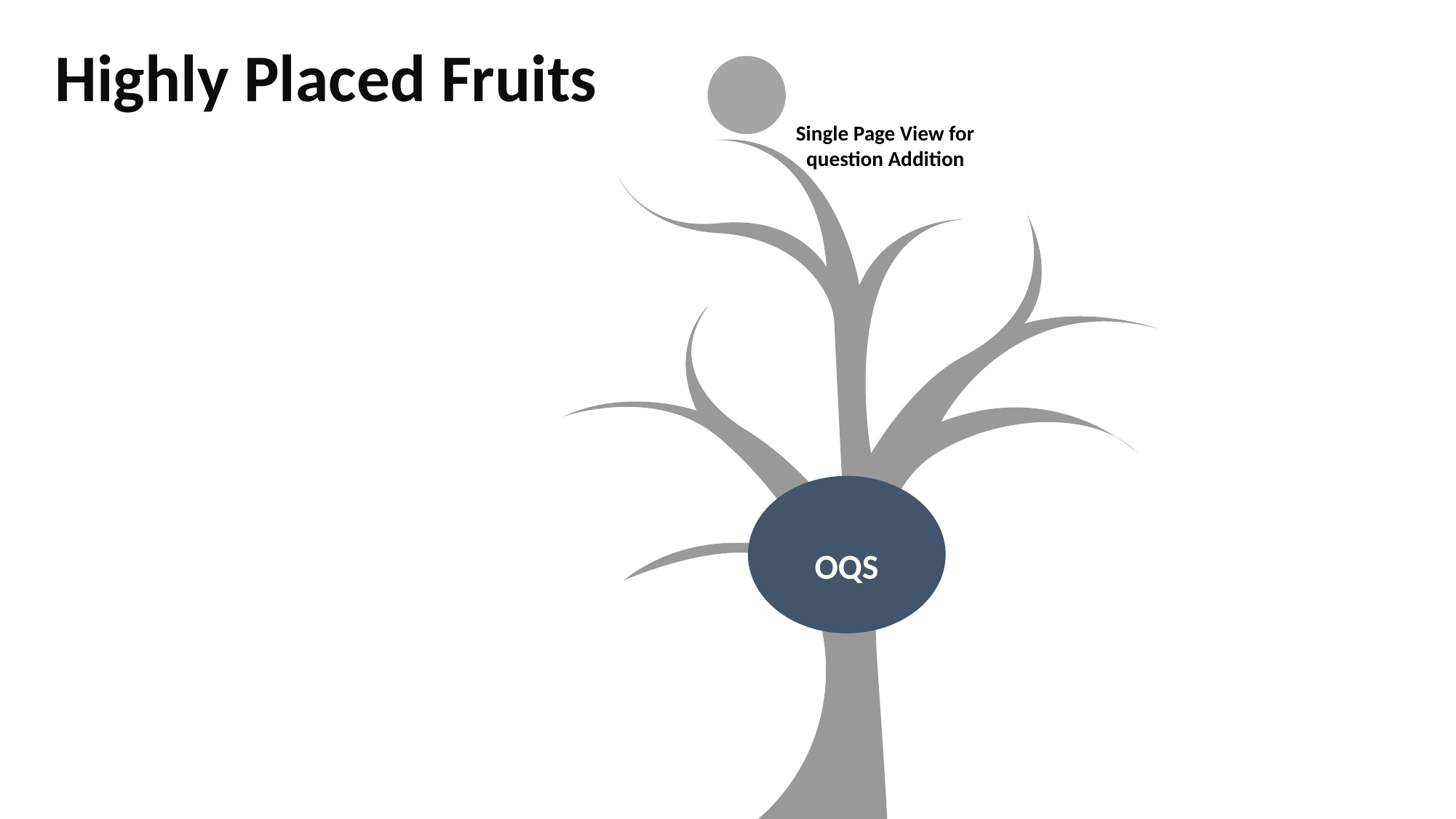

# Highly Placed Fruits

Single Page View for question Addition

OQS